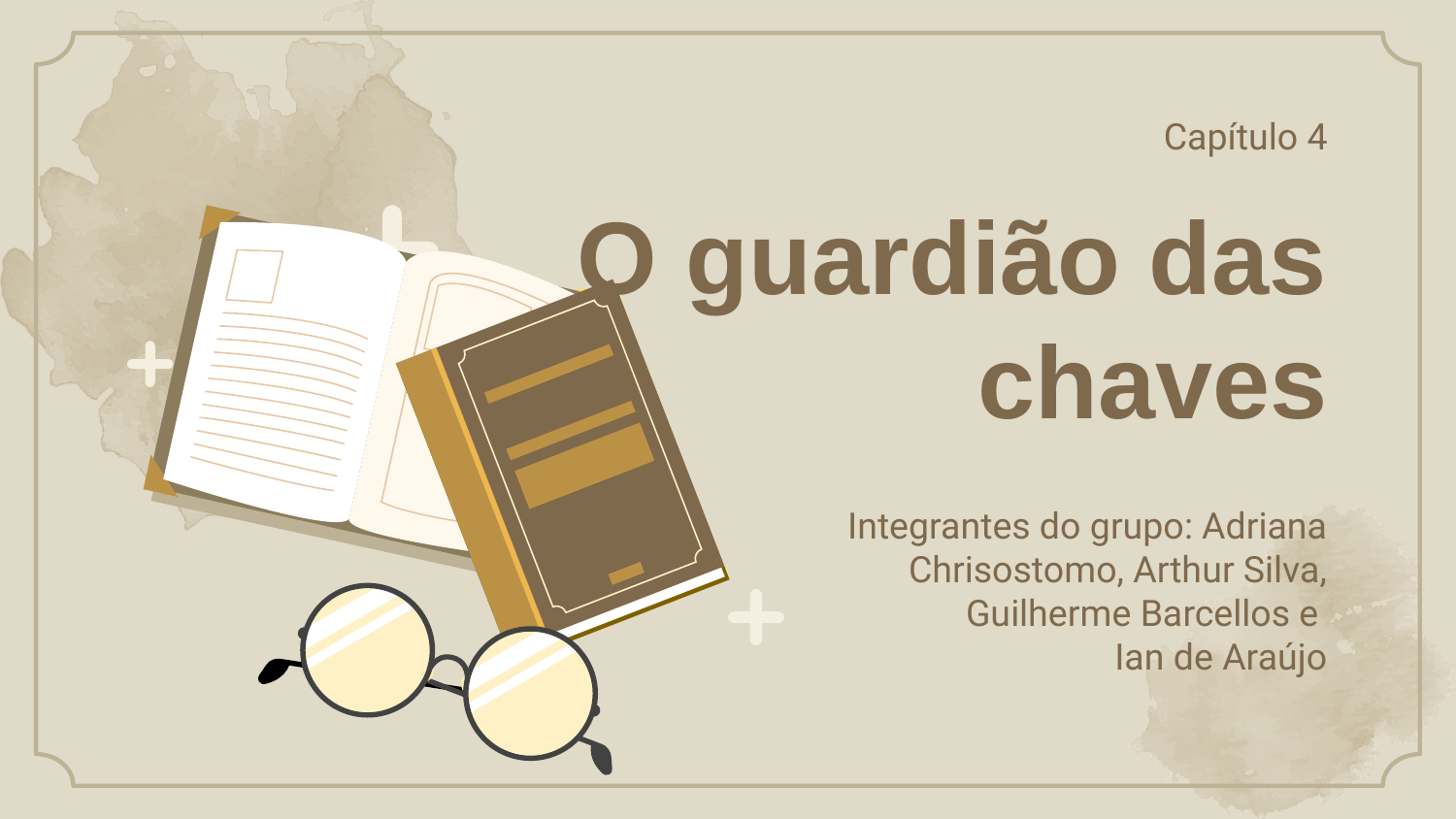

Capítulo 4
# O guardião das chaves

Integrantes do grupo: Adriana Chrisostomo, Arthur Silva, Guilherme Barcellos e
Ian de Araújo